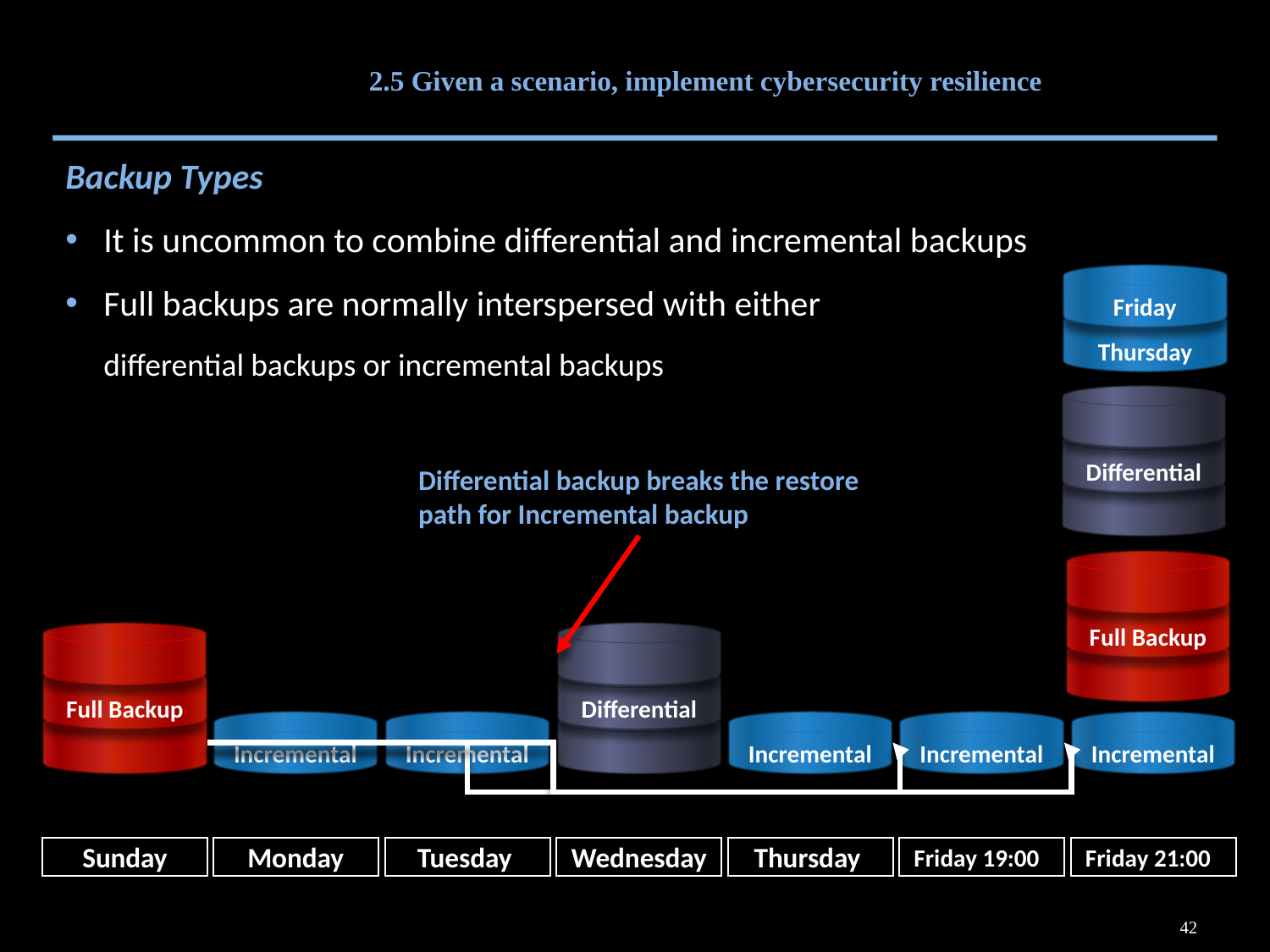

# 2.5 Given a scenario, implement cybersecurity resilience
Backup Types
It is uncommon to combine differential and incremental backups
Full backups are normally interspersed with either
differential backups or incremental backups

Friday
Thursday

Differential

Differential backup breaks the restore path for Incremental backup

Full Backup

Differential

Full Backup

Incremental
Incremental
Incremental
Incremental
Incremental
Sunday
Monday
Tuesday
Wednesday
Thursday
Friday 19:00
Friday 21:00
42